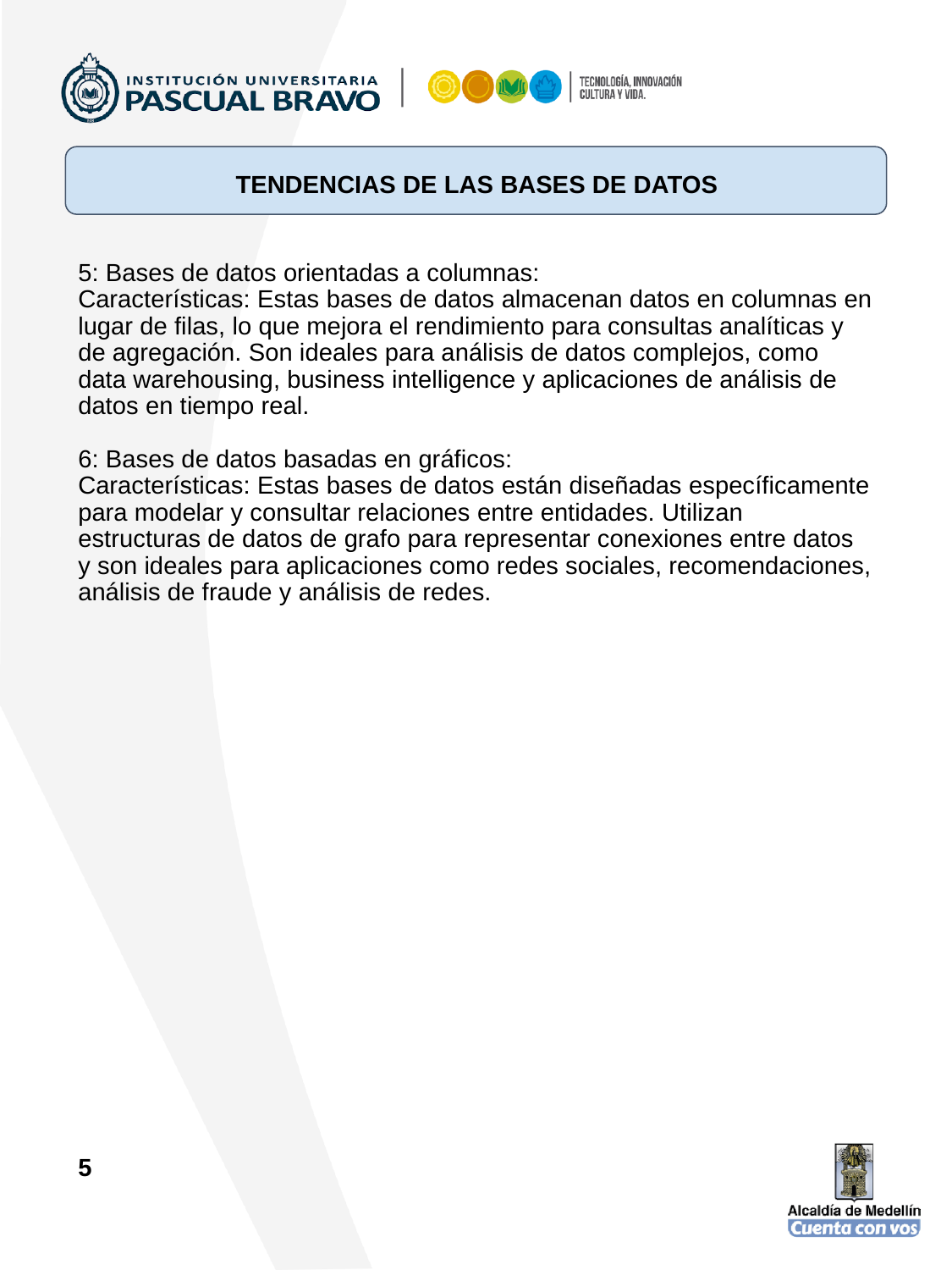

TENDENCIAS DE LAS BASES DE DATOS
5: Bases de datos orientadas a columnas:
Características: Estas bases de datos almacenan datos en columnas en lugar de filas, lo que mejora el rendimiento para consultas analíticas y de agregación. Son ideales para análisis de datos complejos, como data warehousing, business intelligence y aplicaciones de análisis de datos en tiempo real.

6: Bases de datos basadas en gráficos:
Características: Estas bases de datos están diseñadas específicamente para modelar y consultar relaciones entre entidades. Utilizan estructuras de datos de grafo para representar conexiones entre datos y son ideales para aplicaciones como redes sociales, recomendaciones, análisis de fraude y análisis de redes.

5